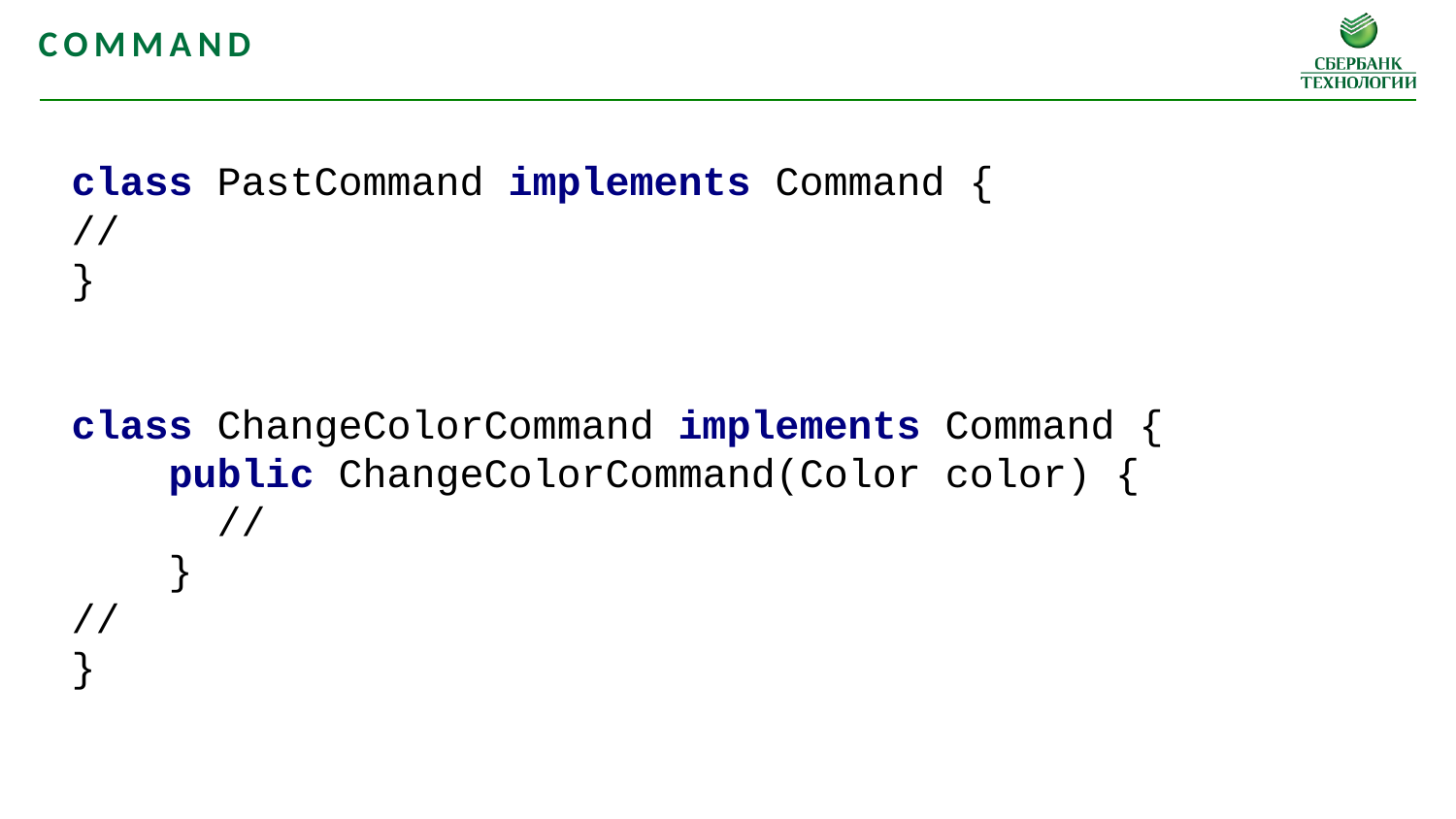

Command
class PastCommand implements Command {
//
}
class ChangeColorCommand implements Command {
    public ChangeColorCommand(Color color) {
      //
    }
//
}